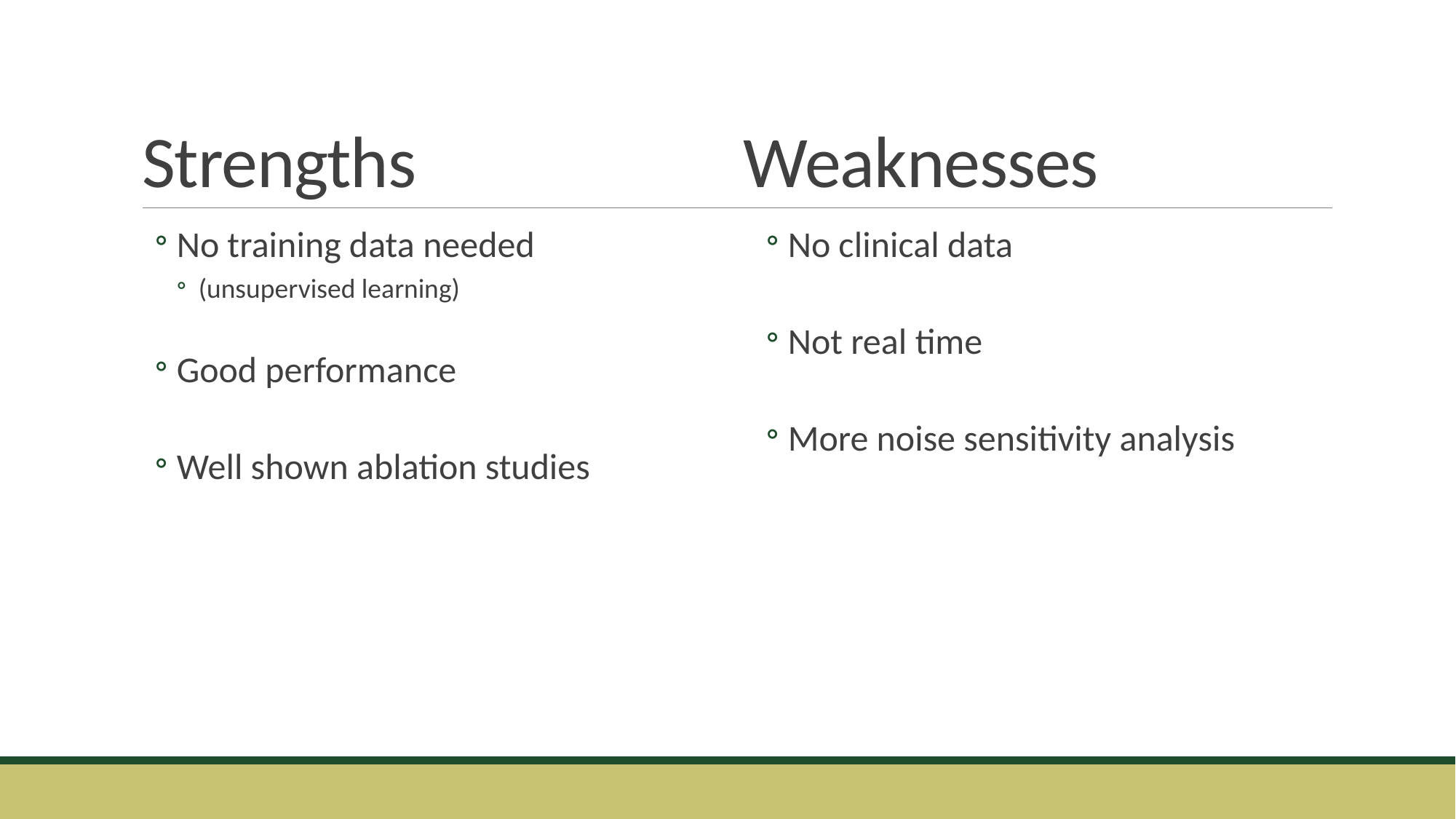

# Strengths                     Weaknesses
No training data needed
(unsupervised learning)

Good performance

Well shown ablation studies
No clinical data

Not real time

More noise sensitivity analysis